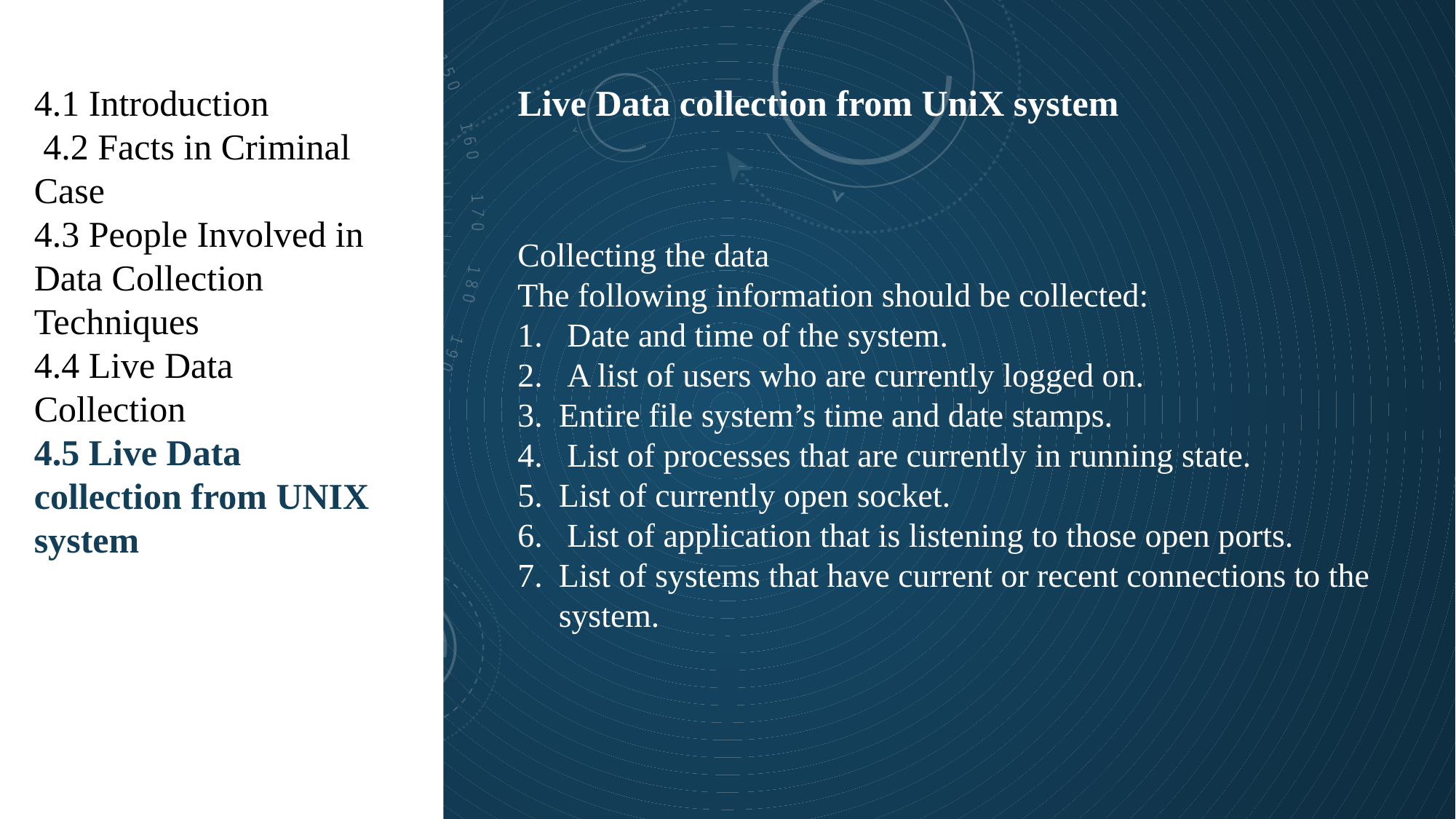

4.1 Introduction
 4.2 Facts in Criminal Case
4.3 People Involved in Data Collection Techniques
4.4 Live Data Collection
4.5 Live Data collection from UNIX system
Live Data collection from UniX system

Collecting the data
The following information should be collected:
 Date and time of the system.
 A list of users who are currently logged on.
Entire file system’s time and date stamps.
 List of processes that are currently in running state.
List of currently open socket.
 List of application that is listening to those open ports.
List of systems that have current or recent connections to the system.